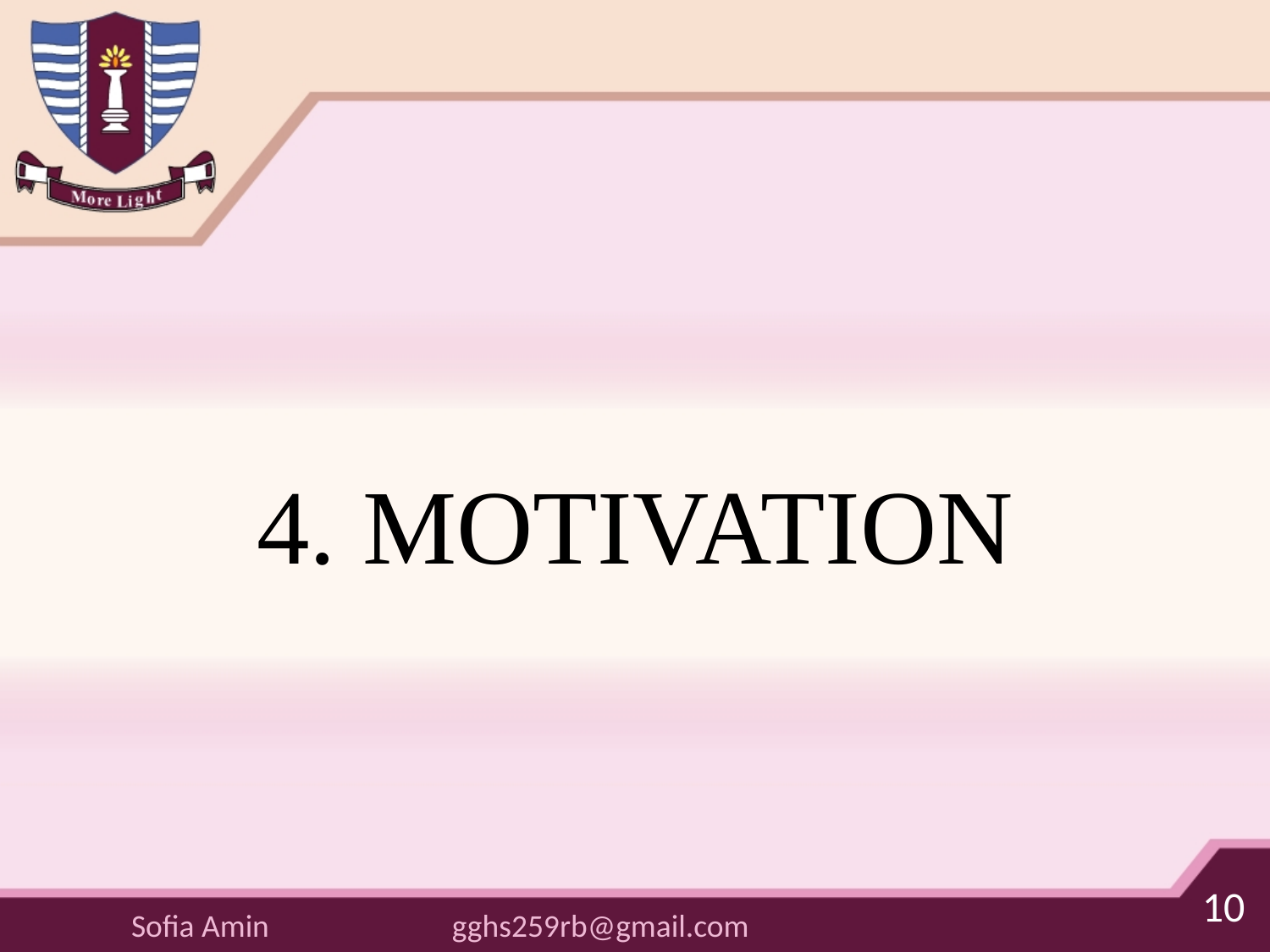

# 4. MOTIVATION
10
gghs259rb@gmail.com
Sofia Amin